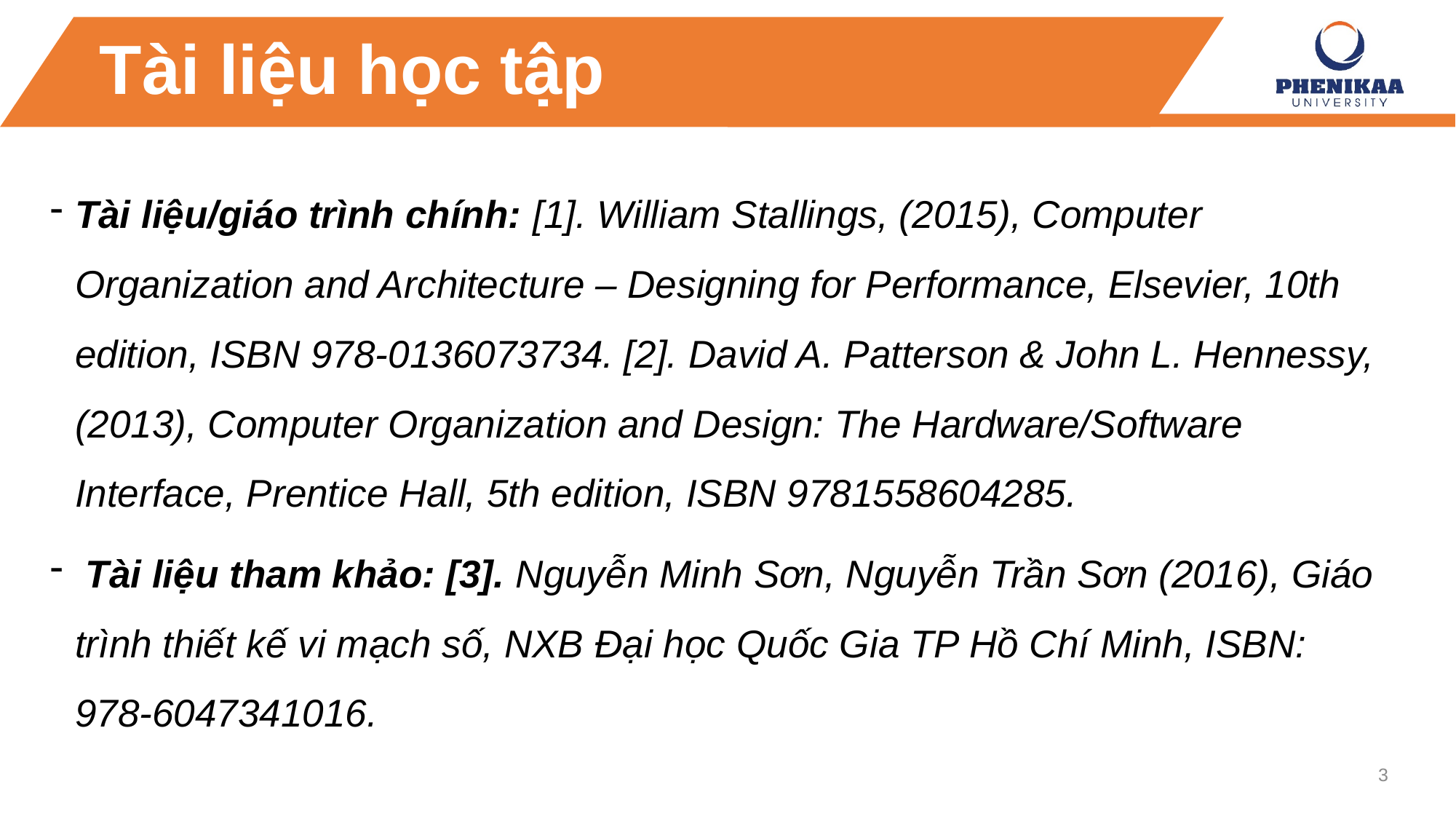

Tài liệu học tập
Tài liệu/giáo trình chính: [1]. William Stallings, (2015), Computer Organization and Architecture – Designing for Performance, Elsevier, 10th edition, ISBN 978-0136073734. [2]. David A. Patterson & John L. Hennessy, (2013), Computer Organization and Design: The Hardware/Software Interface, Prentice Hall, 5th edition, ISBN 9781558604285.
 Tài liệu tham khảo: [3]. Nguyễn Minh Sơn, Nguyễn Trần Sơn (2016), Giáo trình thiết kế vi mạch số, NXB Đại học Quốc Gia TP Hồ Chí Minh, ISBN: 978-6047341016.
3